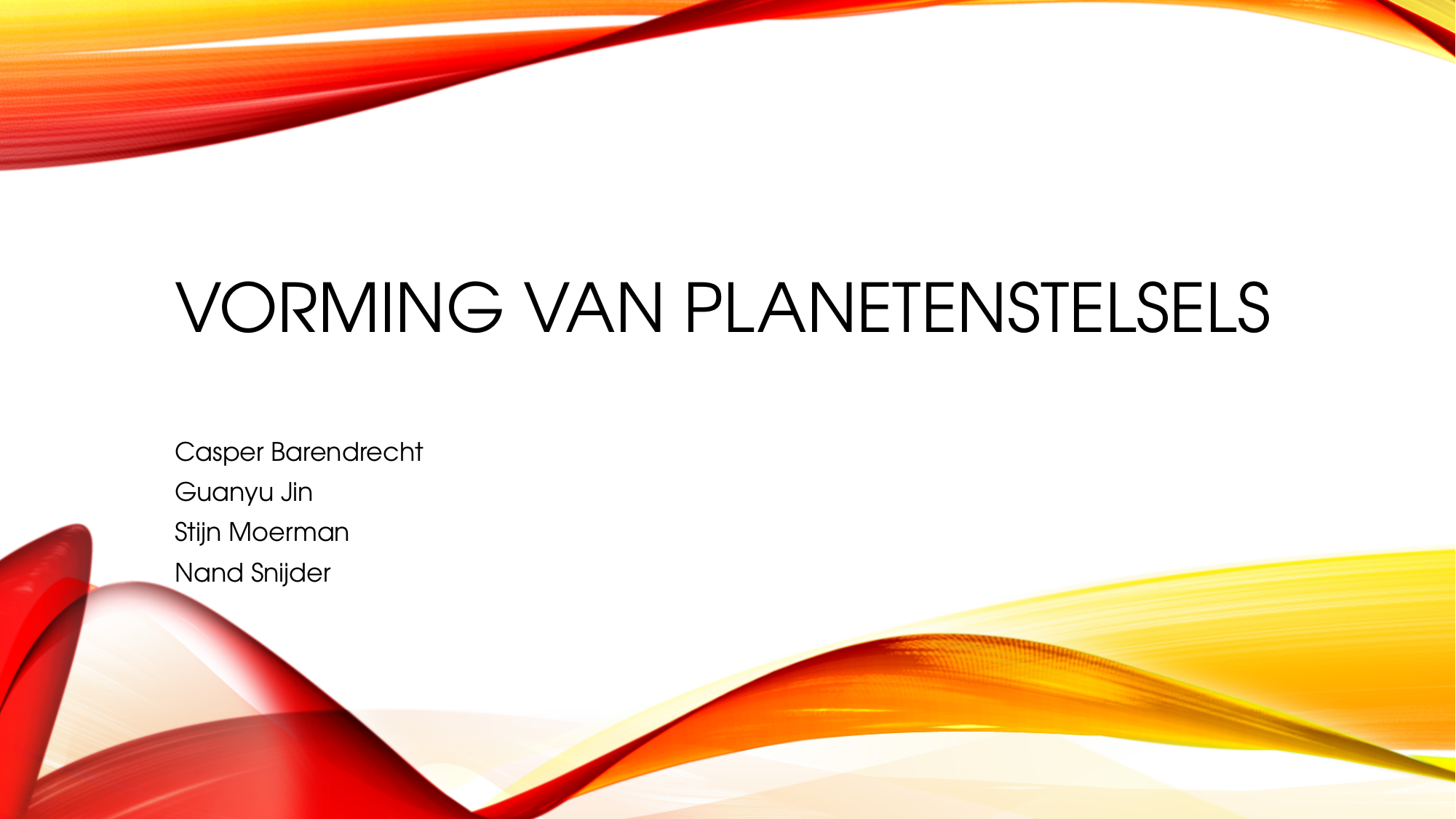

# Vorming van Planetenstelsels
Casper Barendrecht
Guanyu Jin
Stijn Moerman
Nand Snijder